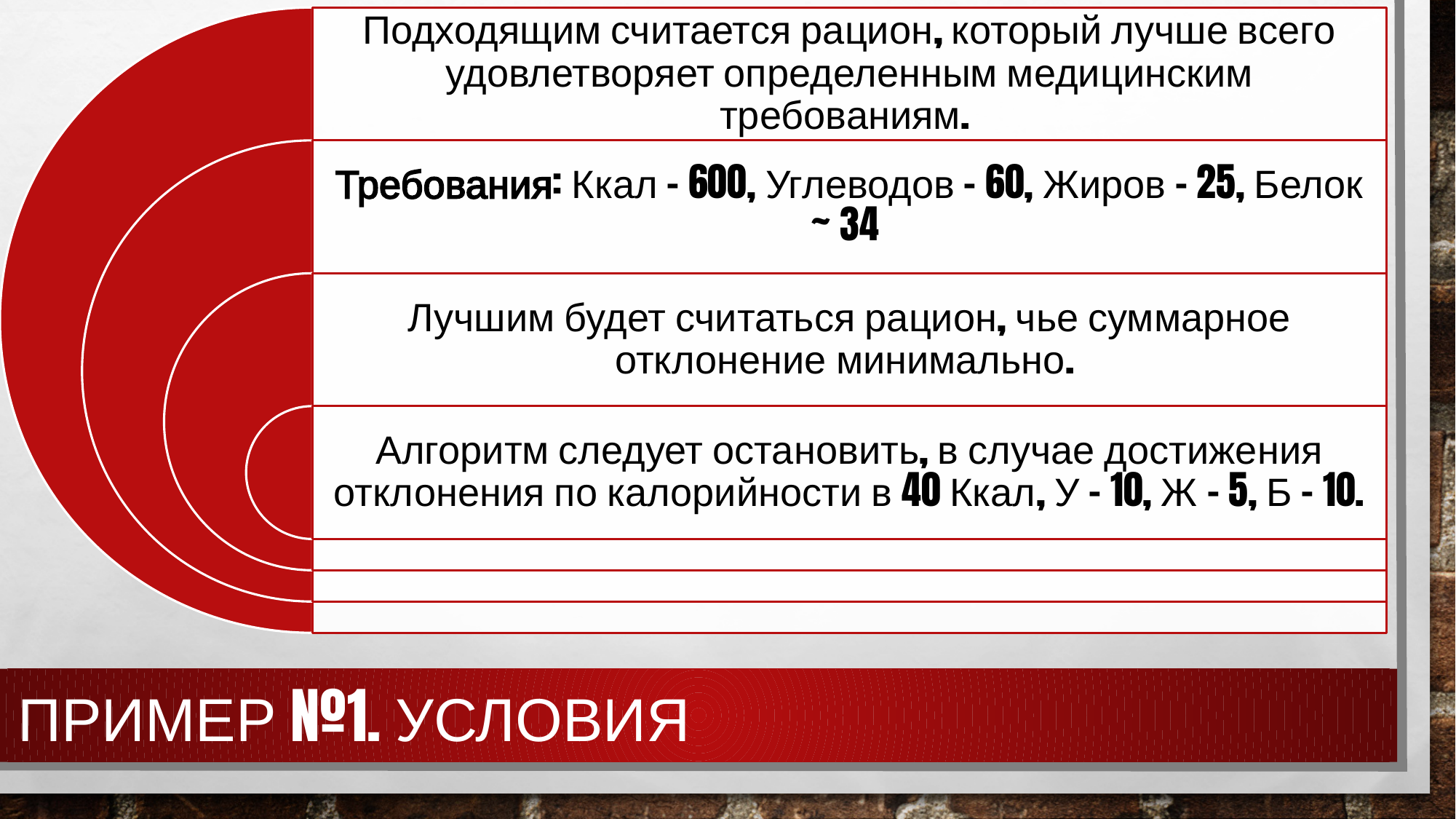

Подходящим считается рацион, который лучше всего удовлетворяет определенным медицинским требованиям.
Требования: Ккал - 600, Углеводов – 60, Жиров – 25, Белок ~ 34
Лучшим будет считаться рацион, чье суммарное отклонение минимально.
Алгоритм следует остановить, в случае достижения отклонения по калорийности в 40 Ккал, У – 10, Ж – 5, Б – 10.
# Пример №1. Условия